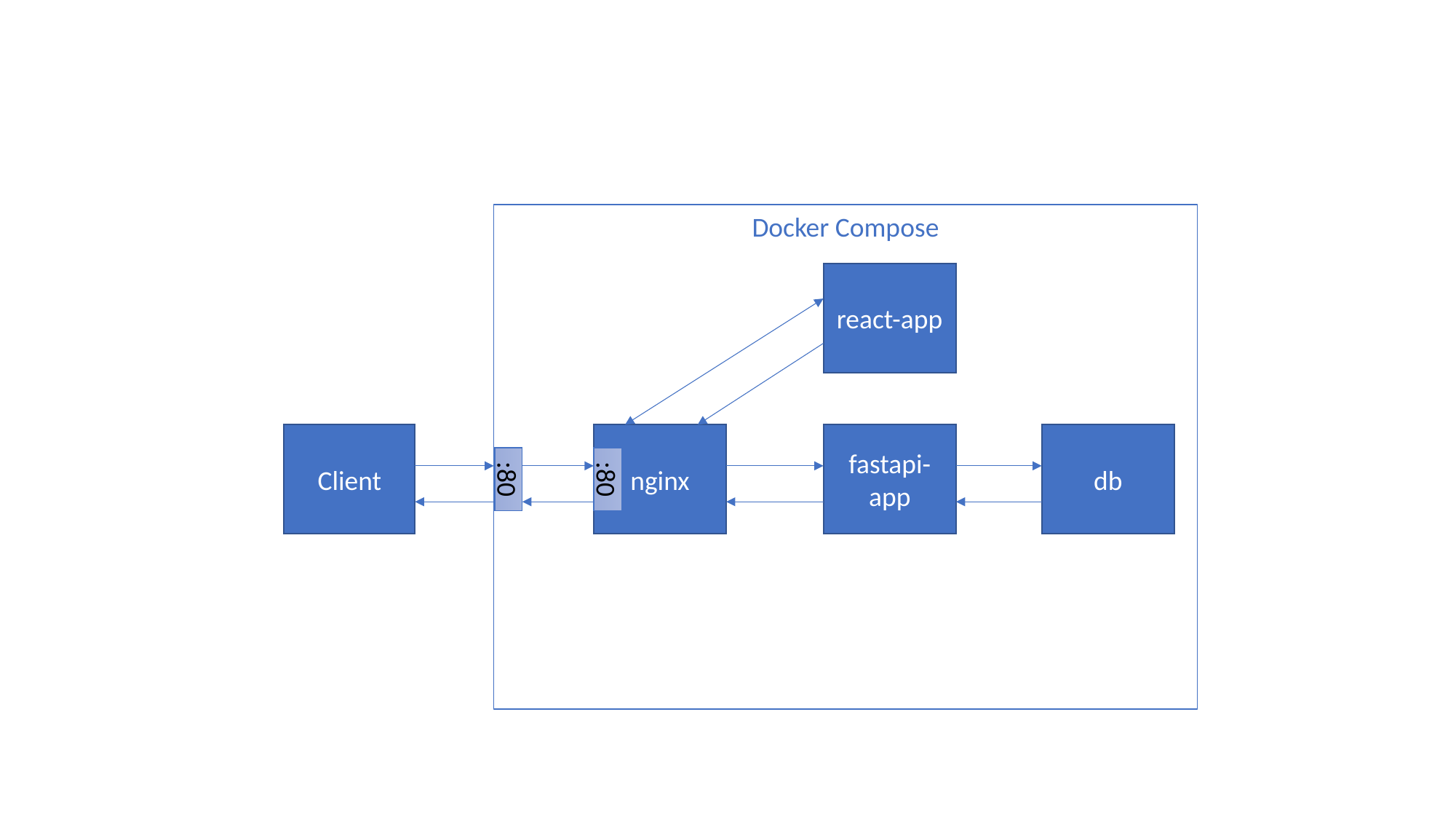

Docker Compose
react-app
Client
nginx
fastapi-app
db
:80
:80